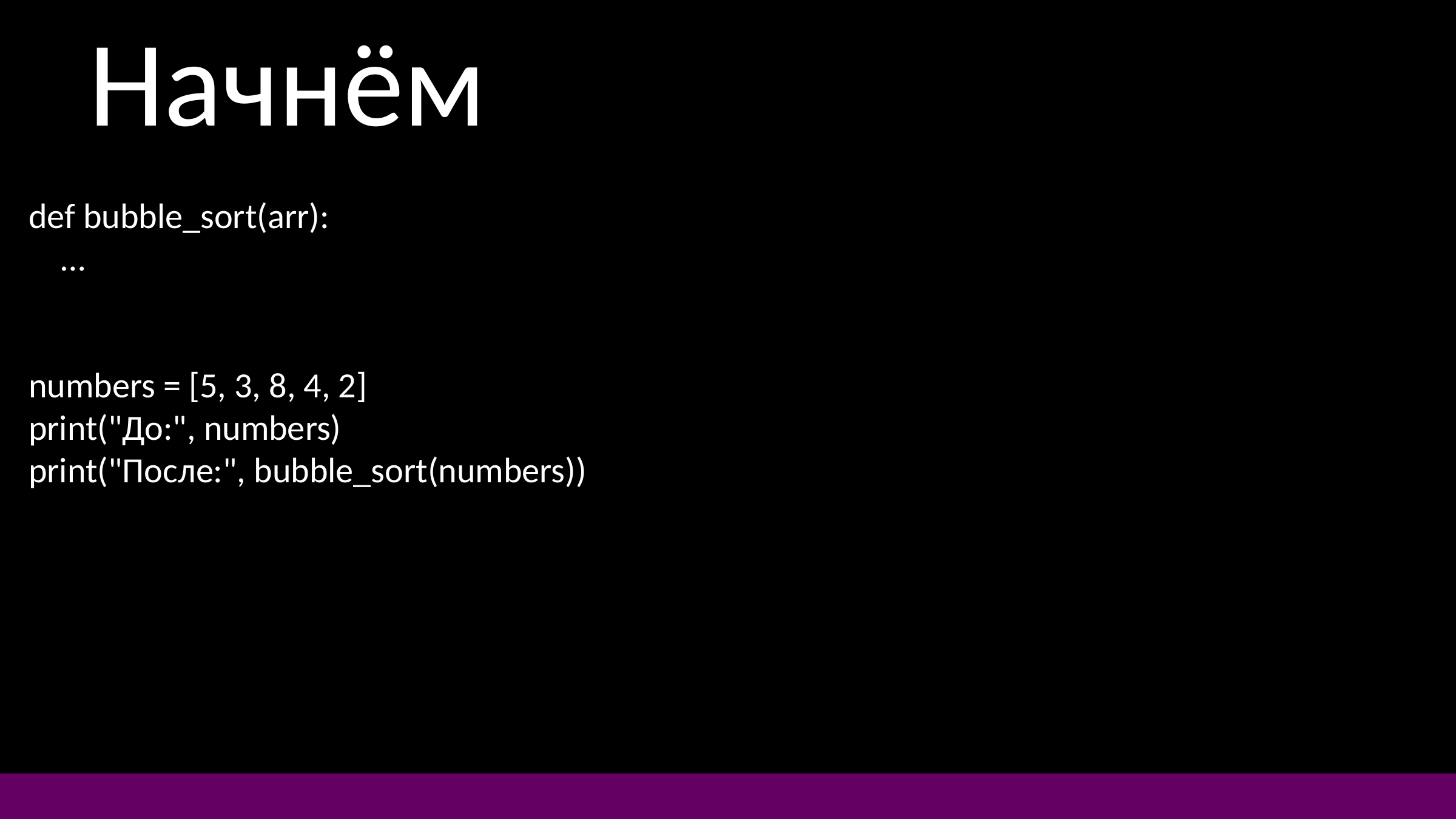

Начнём
def bubble_sort(arr):
    …

numbers = [5, 3, 8, 4, 2]
print("До:", numbers)
print("После:", bubble_sort(numbers))